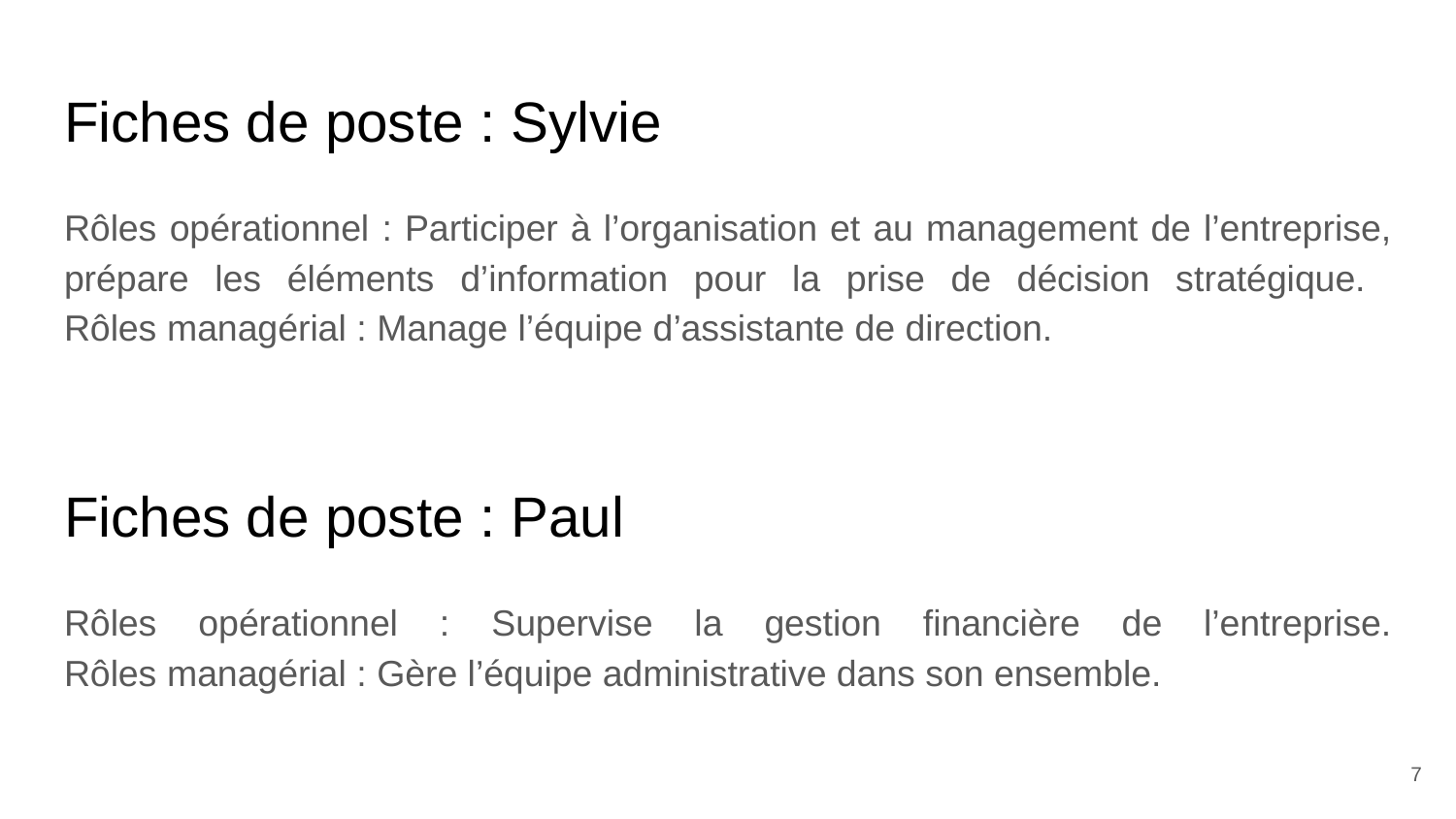

# Fiches de poste : Sylvie
Rôles opérationnel : Participer à l’organisation et au management de l’entreprise, prépare les éléments d’information pour la prise de décision stratégique.
Rôles managérial : Manage l’équipe d’assistante de direction.
Fiches de poste : Paul
Rôles opérationnel : Supervise la gestion financière de l’entreprise.
Rôles managérial : Gère l’équipe administrative dans son ensemble.
7